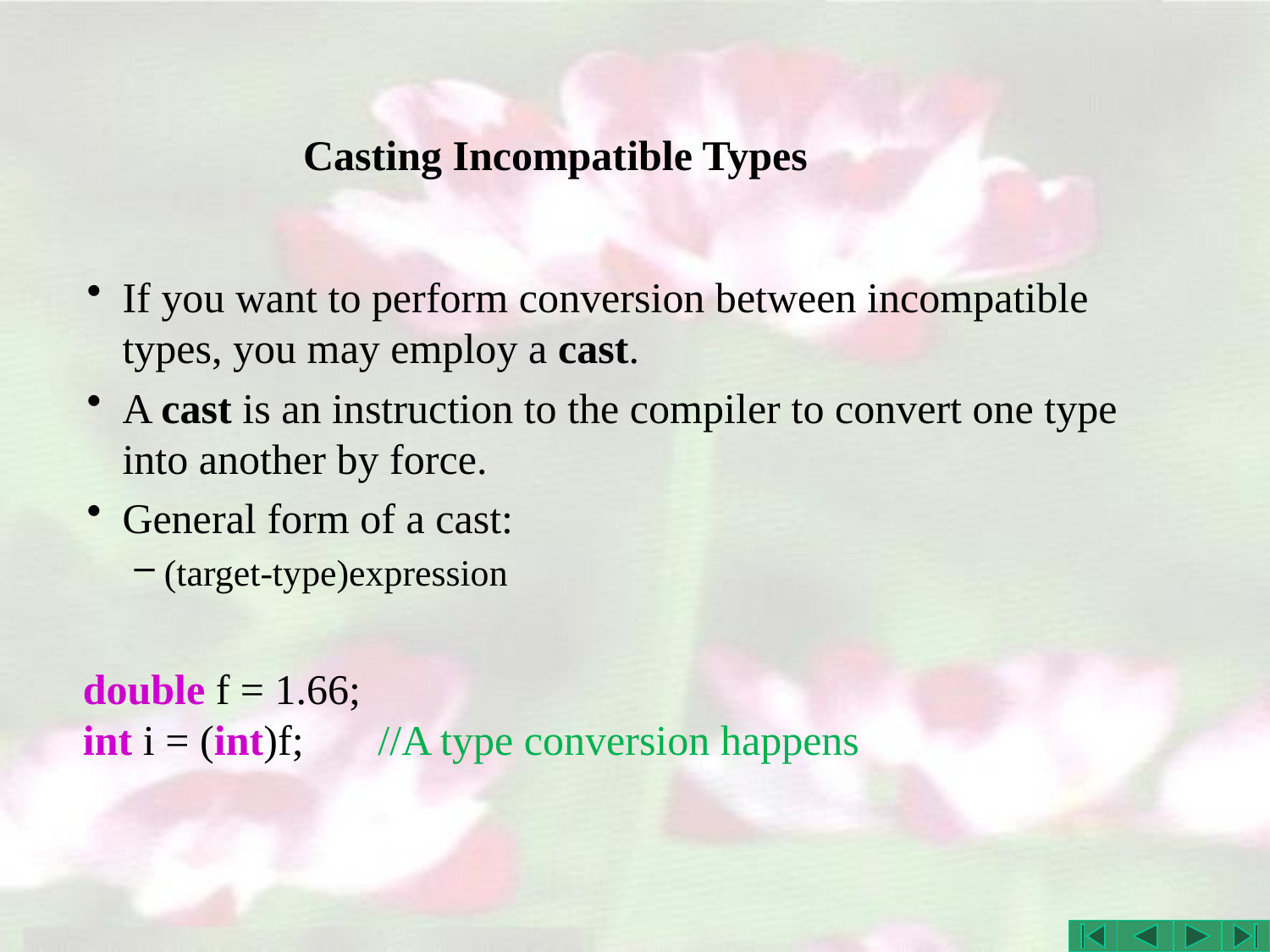

# Casting Incompatible Types
If you want to perform conversion between incompatible types, you may employ a cast.
A cast is an instruction to the compiler to convert one type into another by force.
General form of a cast:
(target-type)expression
double f = 1.66;
int i = (int)f;       //A type conversion happens